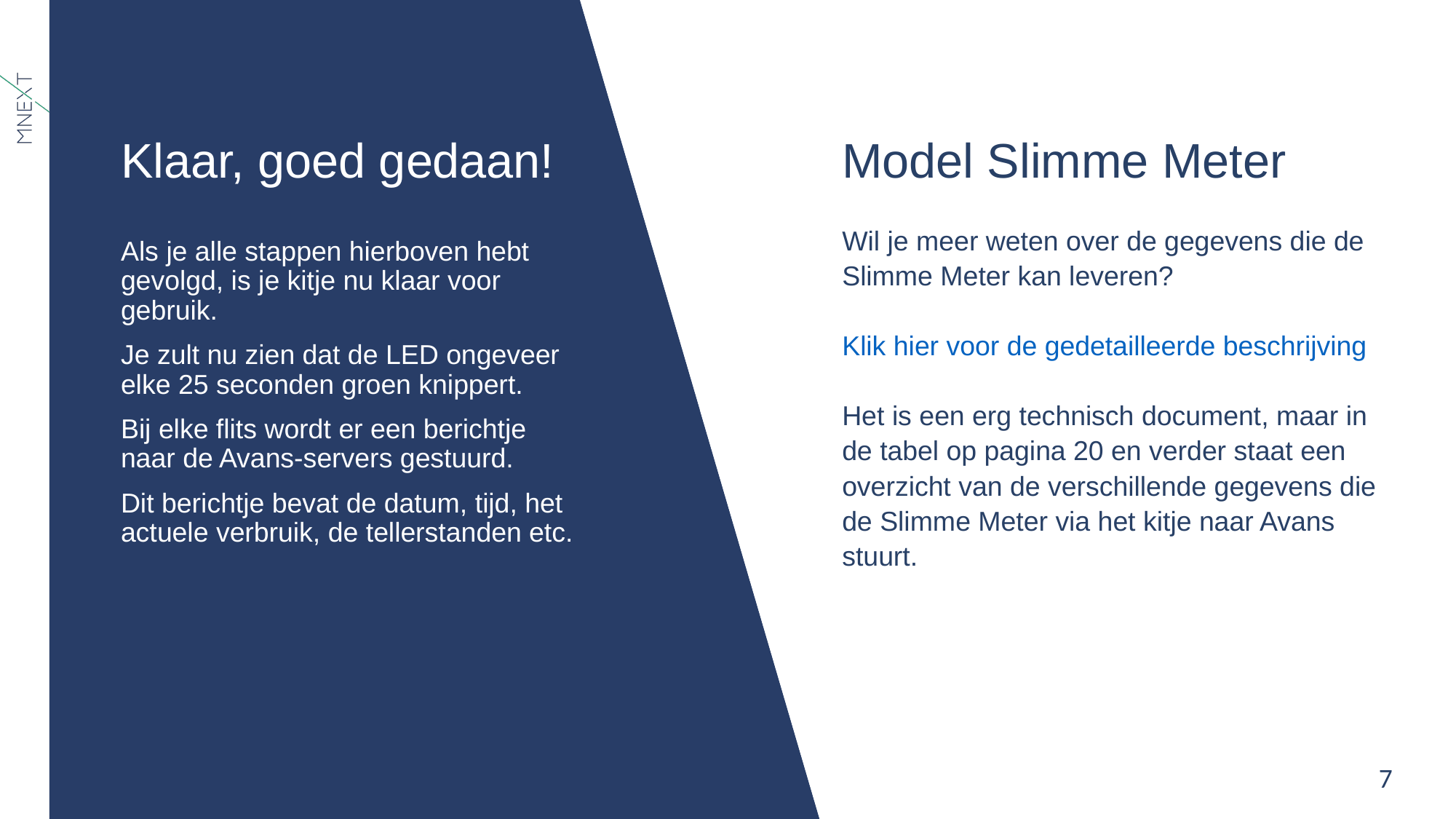

# Klaar, goed gedaan!
Model Slimme Meter
Wil je meer weten over de gegevens die de Slimme Meter kan leveren?

Klik hier voor de gedetailleerde beschrijving

Het is een erg technisch document, maar in de tabel op pagina 20 en verder staat een overzicht van de verschillende gegevens die de Slimme Meter via het kitje naar Avans stuurt.
Als je alle stappen hierboven hebt gevolgd, is je kitje nu klaar voor gebruik.
Je zult nu zien dat de LED ongeveer elke 25 seconden groen knippert.
Bij elke flits wordt er een berichtje naar de Avans-servers gestuurd.
Dit berichtje bevat de datum, tijd, het actuele verbruik, de tellerstanden etc.

7